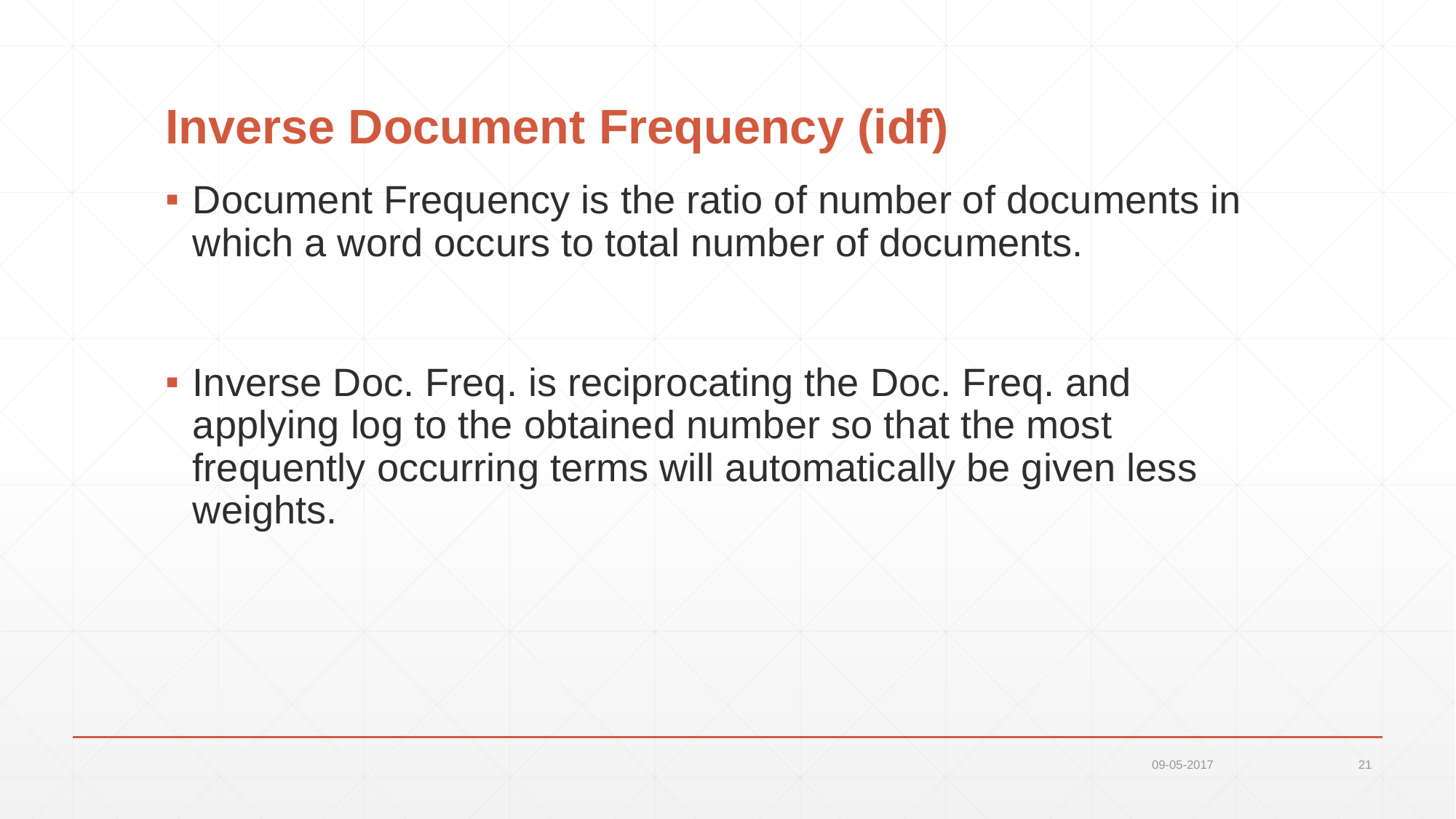

# Inverse Document Frequency (idf)
Document Frequency is the ratio of number of documents in which a word occurs to total number of documents.

Inverse Doc. Freq. is reciprocating the Doc. Freq. and applying log to the obtained number so that the most frequently occurring terms will automatically be given less weights.

09-05-2017
21